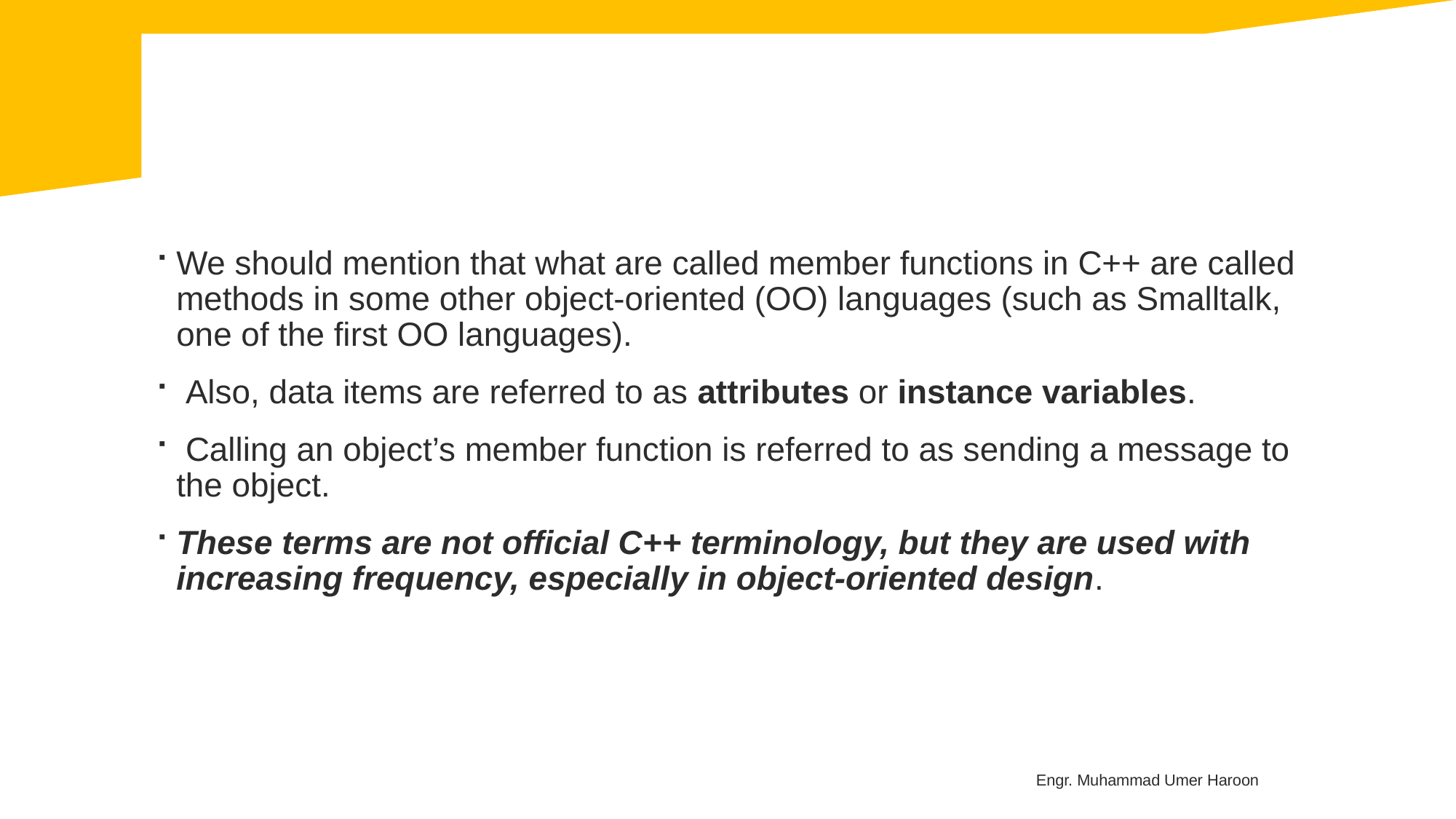

#
We should mention that what are called member functions in C++ are called methods in some other object-oriented (OO) languages (such as Smalltalk, one of the first OO languages).
 Also, data items are referred to as attributes or instance variables.
 Calling an object’s member function is referred to as sending a message to the object.
These terms are not official C++ terminology, but they are used with increasing frequency, especially in object-oriented design.
Engr. Muhammad Umer Haroon